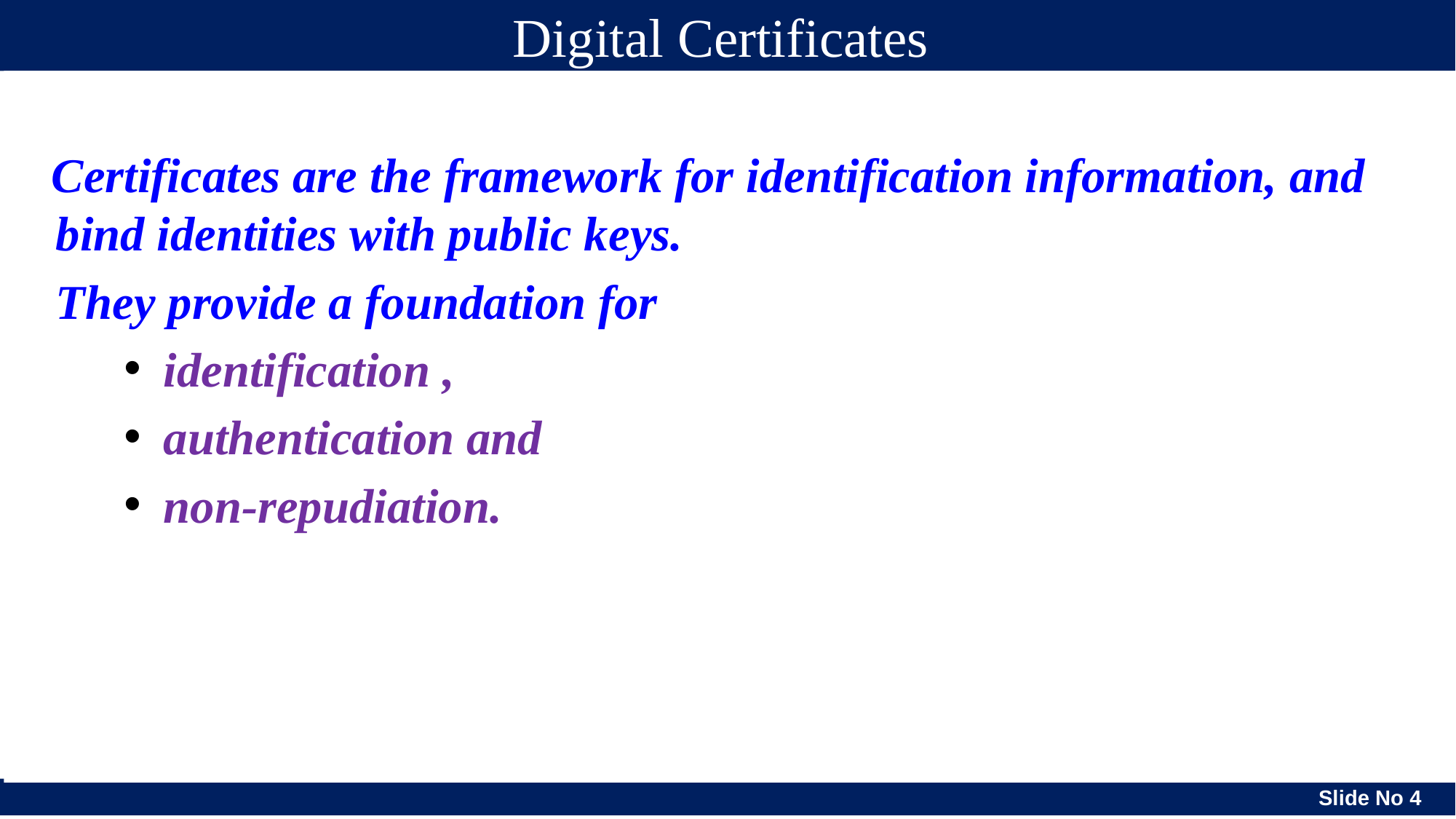

# Digital Certificates

   Certificates are the framework for identification information, and bind identities with public keys.
	They provide a foundation for
 identification ,
 authentication and
 non-repudiation.